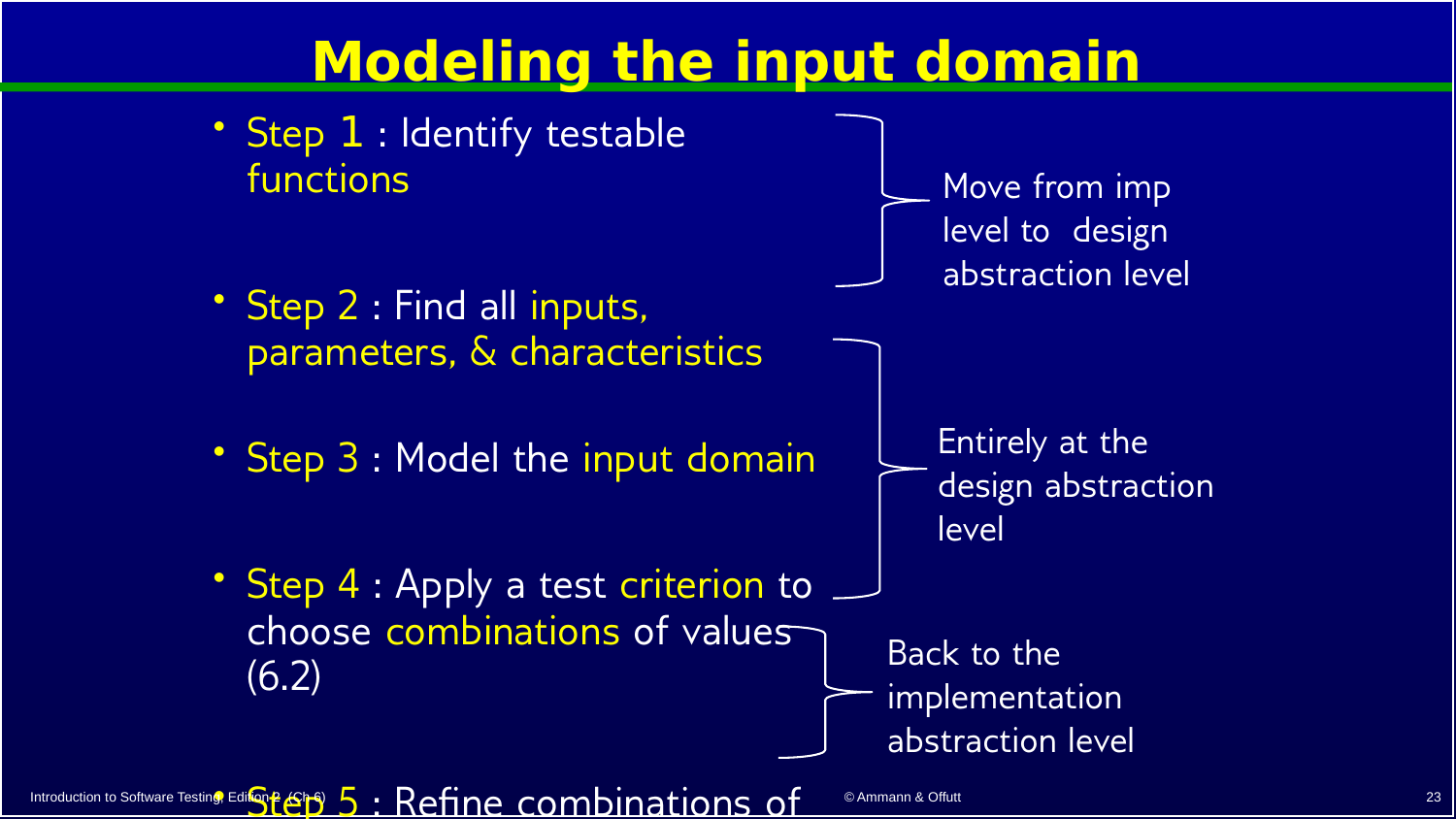

# Modeling the input domain
Step 1 : Identify testable functions

Step 2 : Find all inputs, parameters, & characteristics

Step 3 : Model the input domain

Step 4 : Apply a test criterion to choose combinations of values (6.2)

Step 5 : Refine combinations of    blocks into test inputs

Move from imp level to  design abstraction level

Entirely at the design abstraction level
Back to the implementation abstraction level

23
© Ammann & Offutt
Introduction to Software Testing, Edition 2  (Ch 6)